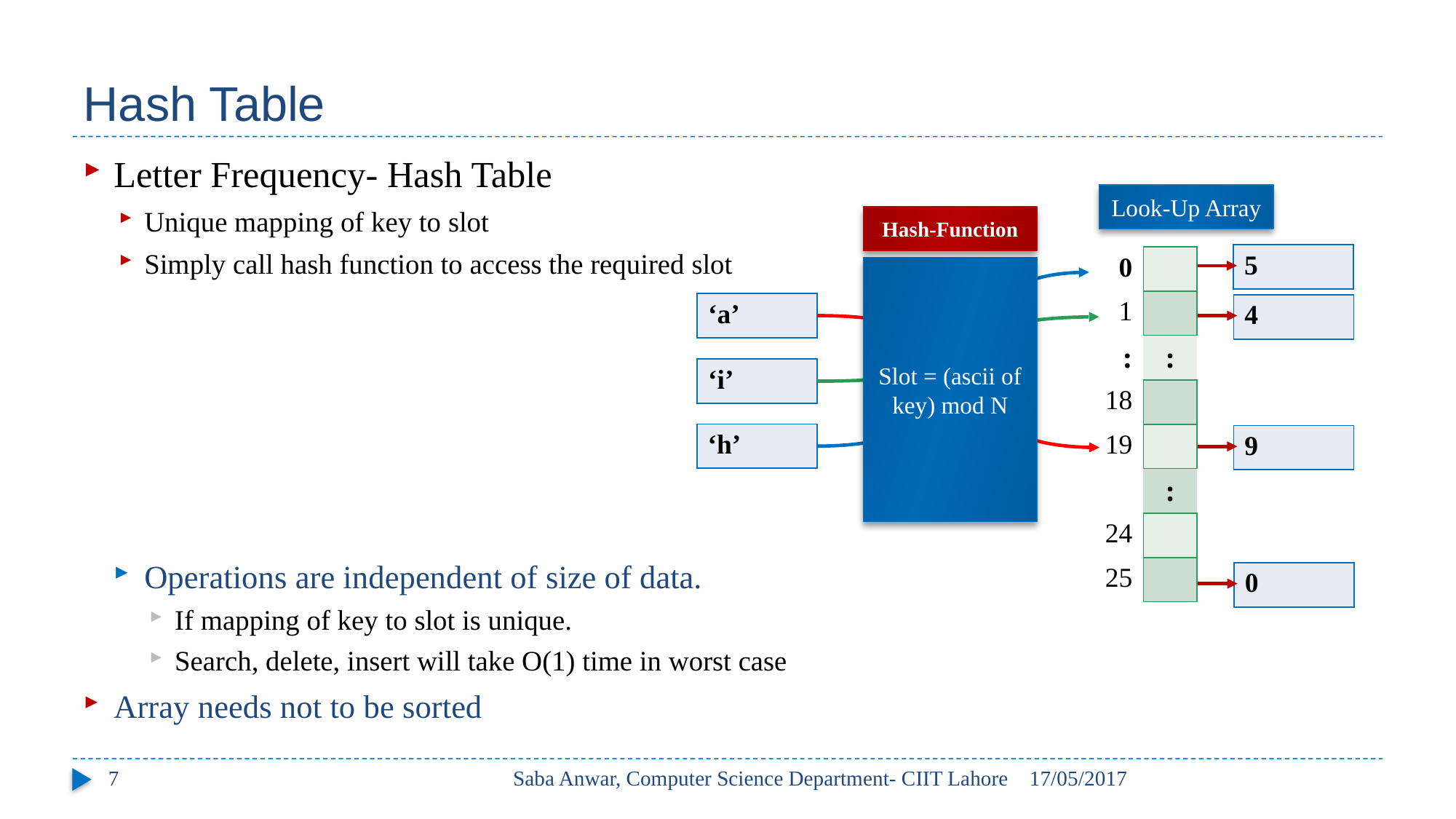

# Hash Table
Letter Frequency- Hash Table
Unique mapping of key to slot
Simply call hash function to access the required slot

Operations are independent of size of data.
If mapping of key to slot is unique.
Search, delete, insert will take O(1) time in worst case
Array needs not to be sorted

Look-Up Array
Hash-Function
| 5 |
| --- |
| 0 |  |
| --- | --- |
| 1 |  |
| : | : |
| 18 |  |
| 19 |  |
|  | : |
| 24 |  |
| 25 |  |
Slot = (ascii of key) mod N
| ‘a’ |
| --- |
| 4 |
| --- |
| ‘i’ |
| --- |
| ‘h’ |
| --- |
| 9 |
| --- |
| 0 |
| --- |
7
Saba Anwar, Computer Science Department- CIIT Lahore
17/05/2017